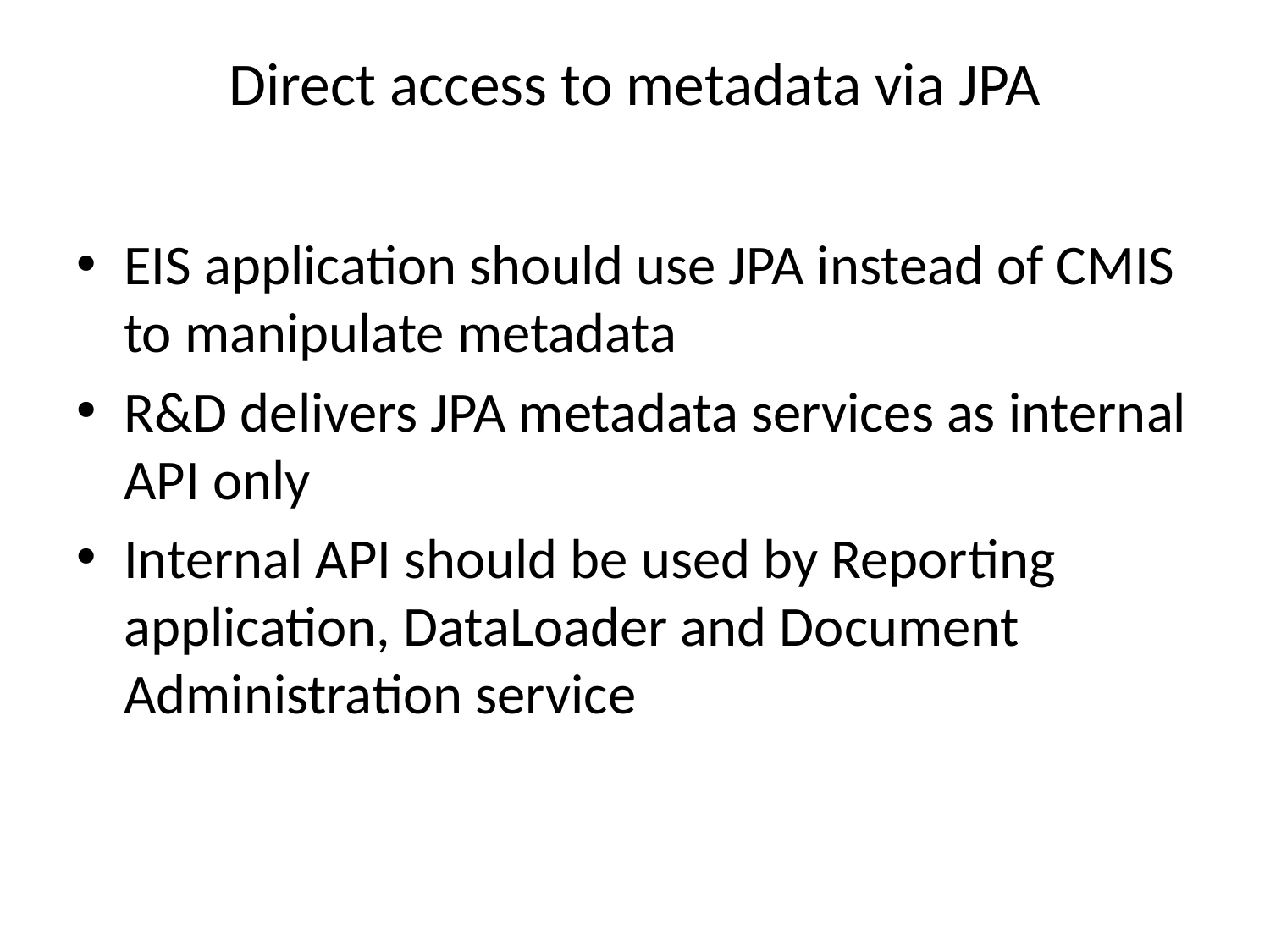

# Direct access to metadata via JPA
EIS application should use JPA instead of CMIS to manipulate metadata
R&D delivers JPA metadata services as internal API only
Internal API should be used by Reporting application, DataLoader and Document Administration service